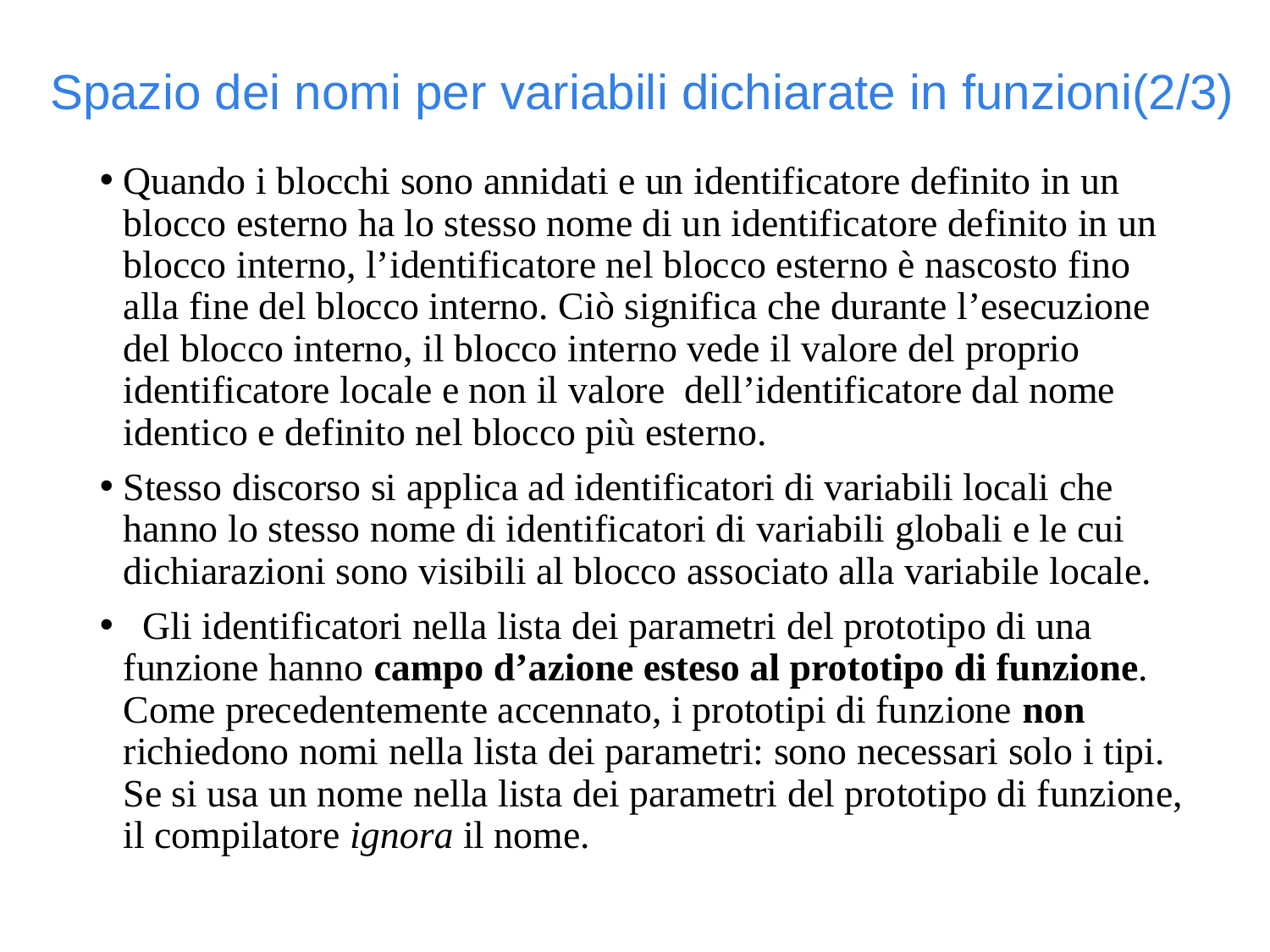

Spazio dei nomi per variabili dichiarate in funzioni(2/3)

Quando i blocchi sono annidati e un identificatore definito in un blocco esterno ha lo stesso nome di un identificatore definito in un blocco interno, l’identificatore nel blocco esterno è nascosto fino alla fine del blocco interno. Ciò significa che durante l’esecuzione del blocco interno, il blocco interno vede il valore del proprio identificatore locale e non il valore  dell’identificatore dal nome identico e definito nel blocco più esterno.
Stesso discorso si applica ad identificatori di variabili locali che hanno lo stesso nome di identificatori di variabili globali e le cui dichiarazioni sono visibili al blocco associato alla variabile locale.
  Gli identificatori nella lista dei parametri del prototipo di una funzione hanno campo d’azione esteso al prototipo di funzione. Come precedentemente accennato, i prototipi di funzione non richiedono nomi nella lista dei parametri: sono necessari solo i tipi. Se si usa un nome nella lista dei parametri del prototipo di funzione, il compilatore ignora il nome.